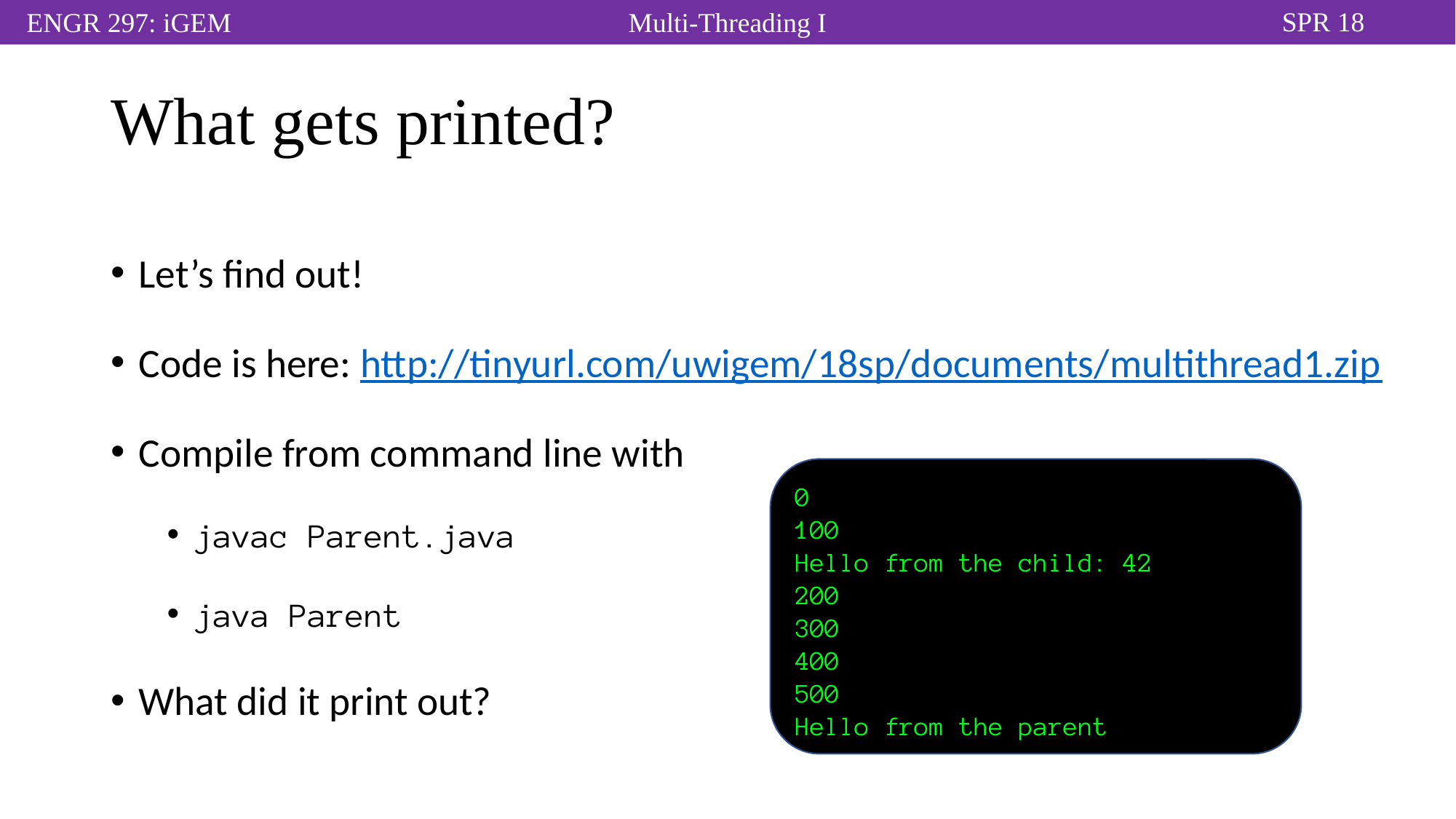

# What gets printed?
Let’s find out!
Code is here: http://tinyurl.com/uwigem/18sp/documents/multithread1.zip
Compile from command line with
javac Parent.java
java Parent
What did it print out?
0
100
Hello from the child: 42
200
300
400
500
Hello from the parent